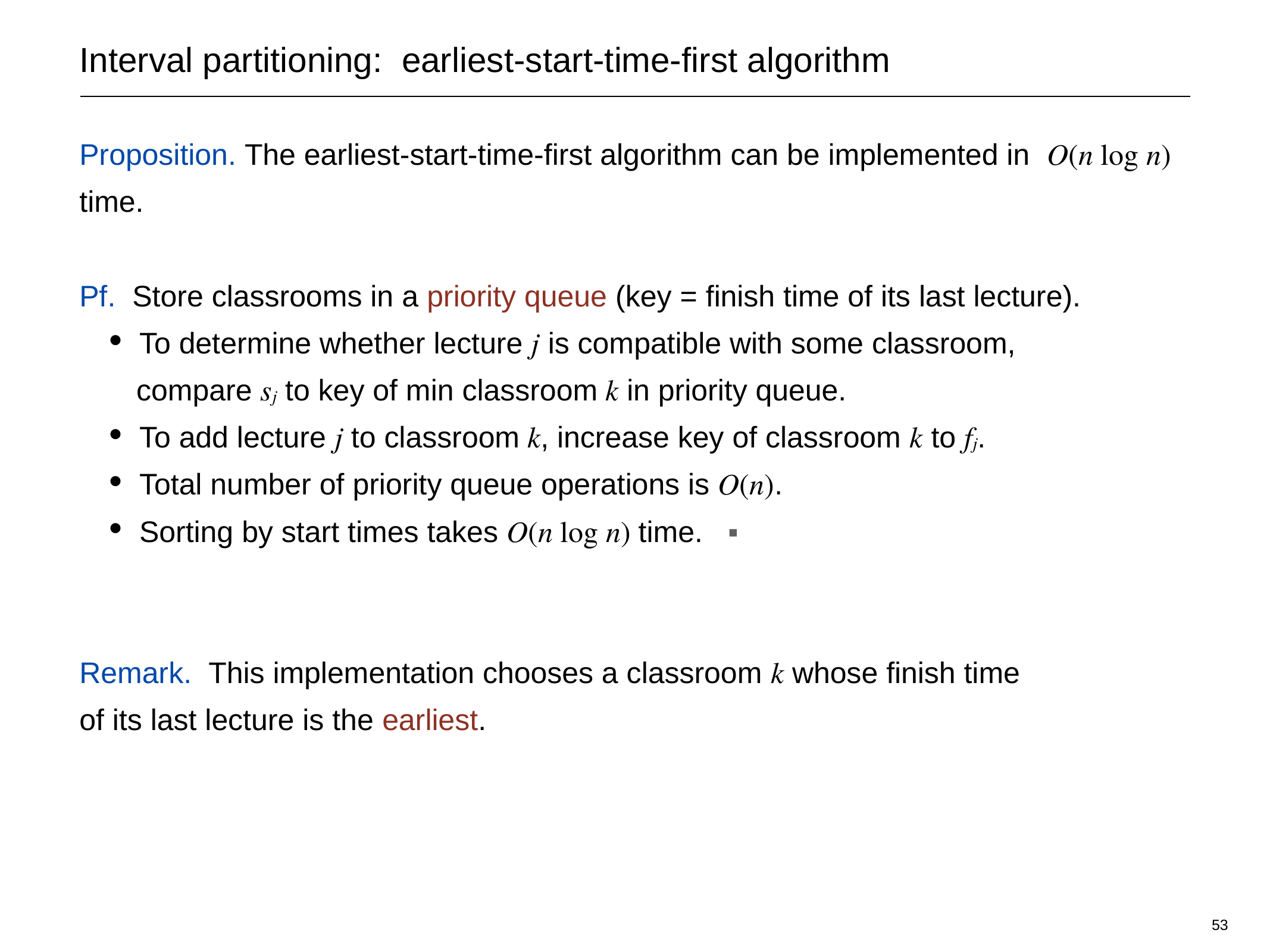

# Interval partitioning:  earliest-start-time-first algorithm

Proposition. The earliest-start-time-first algorithm can be implemented in  O(n log n) time.
Pf.  Store classrooms in a priority queue (key = finish time of its last lecture).
To determine whether lecture j is compatible with some classroom,
compare sj to key of min classroom k in priority queue.
To add lecture j to classroom k, increase key of classroom k to fj.
Total number of priority queue operations is O(n).
Sorting by start times takes O(n log n) time.   ▪
Remark.  This implementation chooses a classroom k whose finish time
of its last lecture is the earliest.
53